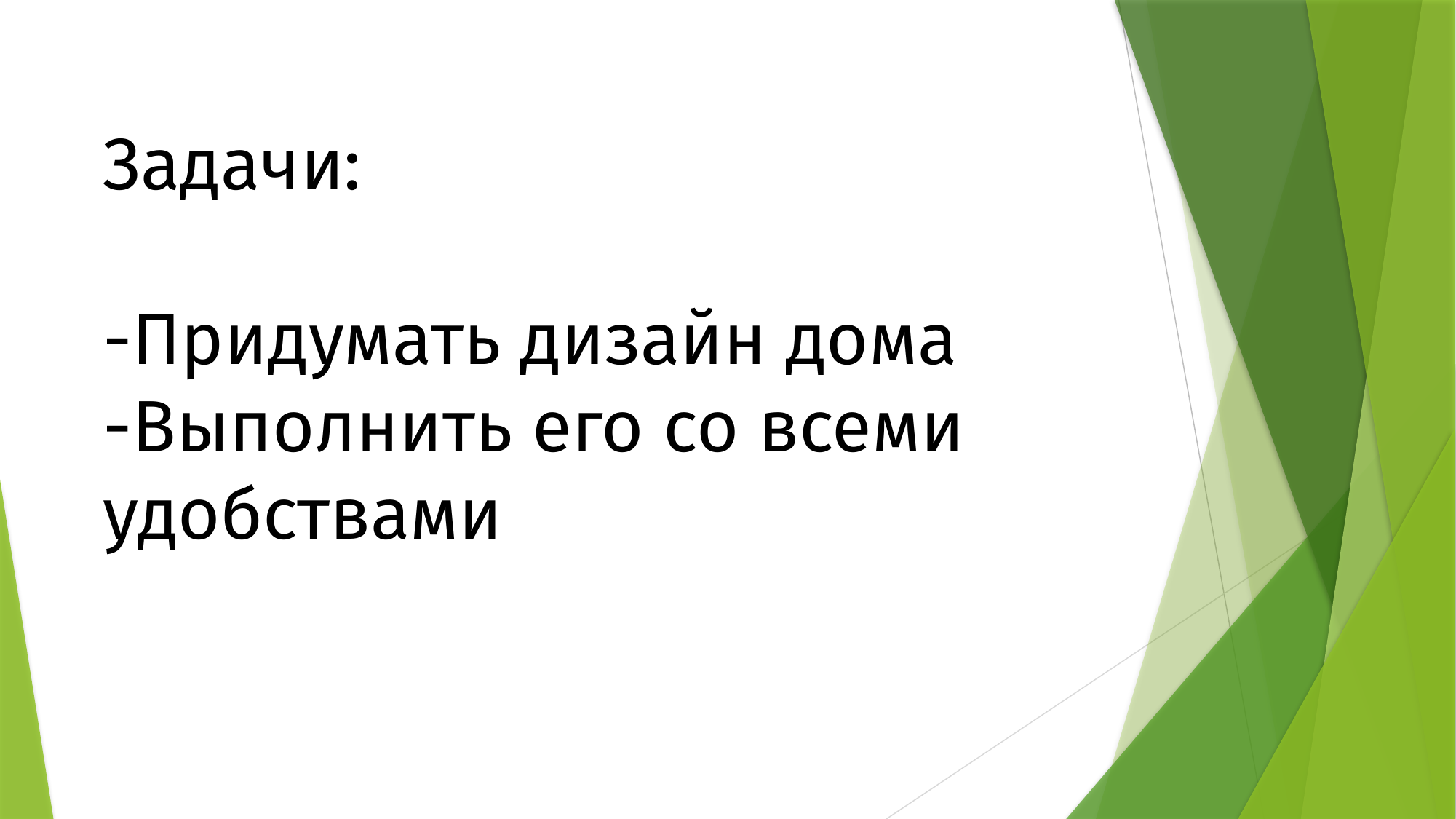

Задачи:

-Придумать дизайн дома
-Выполнить его со всеми
удобствами